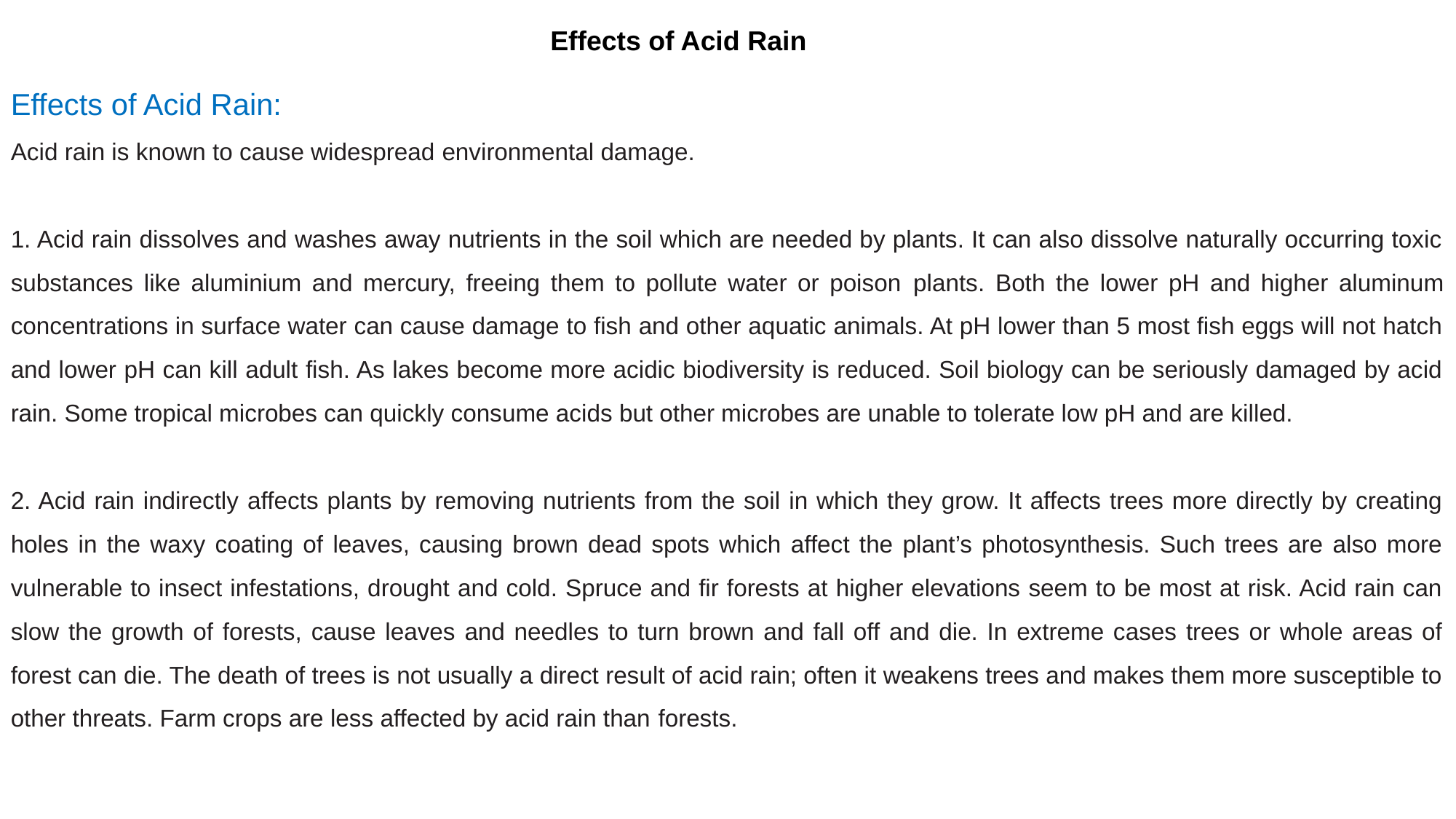

Effects of Acid Rain
Effects of Acid Rain:
Acid rain is known to cause widespread environmental damage.

1. Acid rain dissolves and washes away nutrients in the soil which are needed by plants. It can also dissolve naturally occurring toxic substances like aluminium and mercury, freeing them to pollute water or poison plants. Both the lower pH and higher aluminum concentrations in surface water can cause damage to fish and other aquatic animals. At pH lower than 5 most fish eggs will not hatch and lower pH can kill adult fish. As lakes become more acidic biodiversity is reduced. Soil biology can be seriously damaged by acid rain. Some tropical microbes can quickly consume acids but other microbes are unable to tolerate low pH and are killed.

2. Acid rain indirectly affects plants by removing nutrients from the soil in which they grow. It affects trees more directly by creating holes in the waxy coating of leaves, causing brown dead spots which affect the plant’s photosynthesis. Such trees are also more vulnerable to insect infestations, drought and cold. Spruce and fir forests at higher elevations seem to be most at risk. Acid rain can slow the growth of forests, cause leaves and needles to turn brown and fall off and die. In extreme cases trees or whole areas of forest can die. The death of trees is not usually a direct result of acid rain; often it weakens trees and makes them more susceptible to other threats. Farm crops are less affected by acid rain than forests.